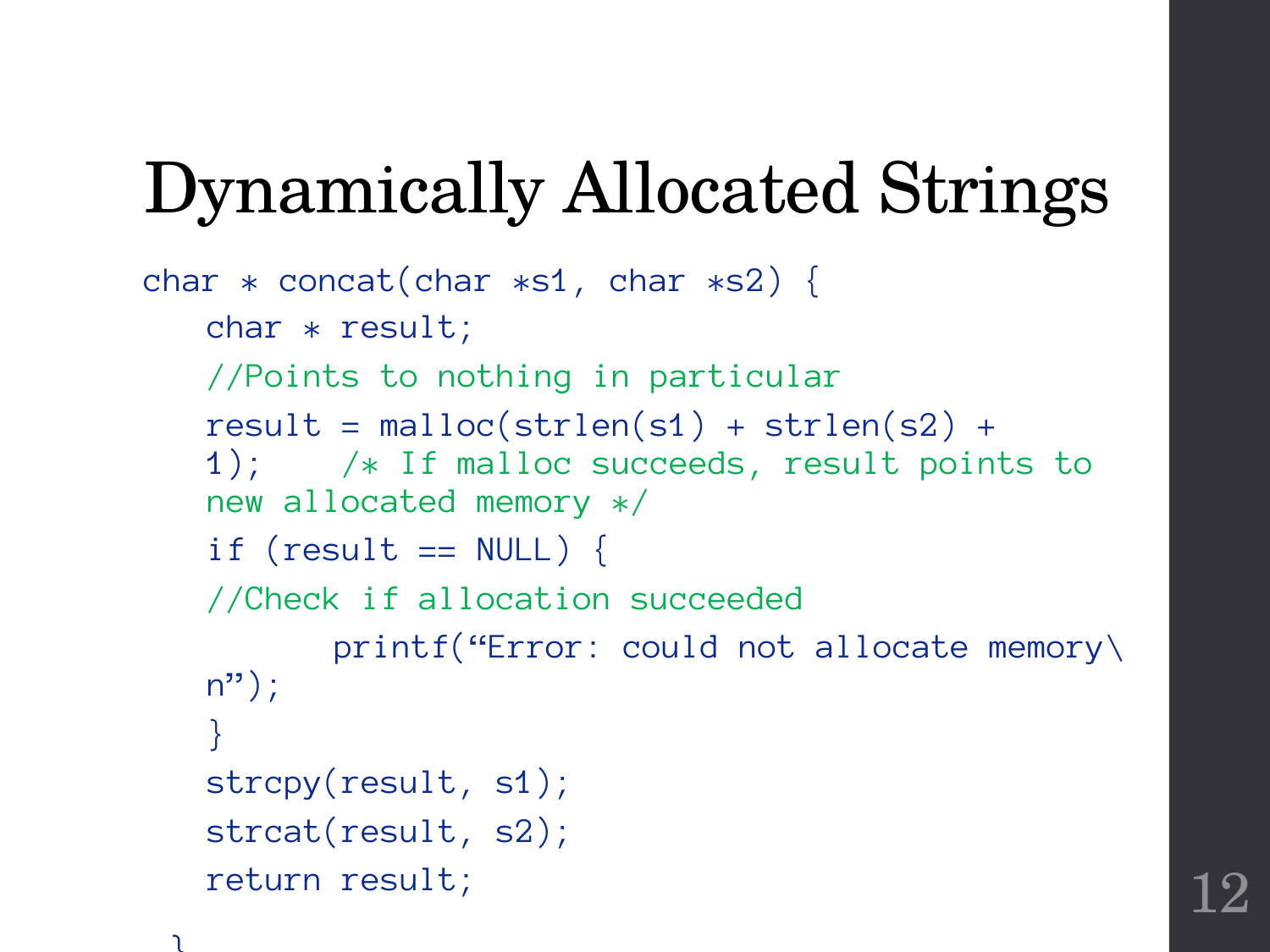

# Dynamically Allocated Strings
char * concat(char *s1, char *s2) {
char * result;
//Points to nothing in particular
result = malloc(strlen(s1) + strlen(s2) + 1);    /* If malloc succeeds, result points to new allocated memory */
if (result == NULL) {
//Check if allocation succeeded
	printf(“Error: could not allocate memory\n”);
}
strcpy(result, s1);
strcat(result, s2);
return result;
}
12